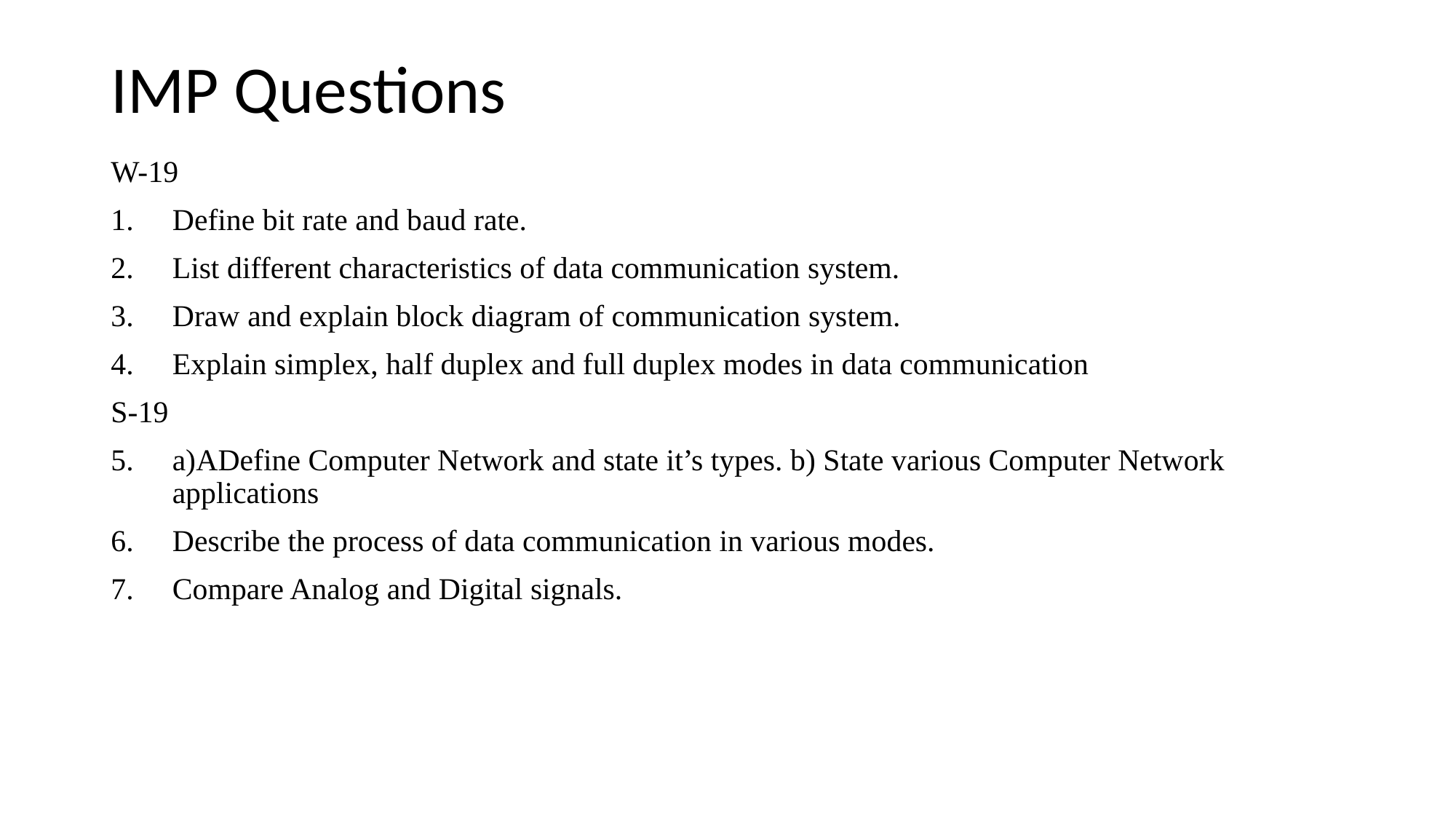

# IMP Questions
W-19
Define bit rate and baud rate.
List different characteristics of data communication system.
Draw and explain block diagram of communication system.
Explain simplex, half duplex and full duplex modes in data communication
S-19
a)ADefine Computer Network and state it’s types. b) State various Computer Network applications
Describe the process of data communication in various modes.
Compare Analog and Digital signals.